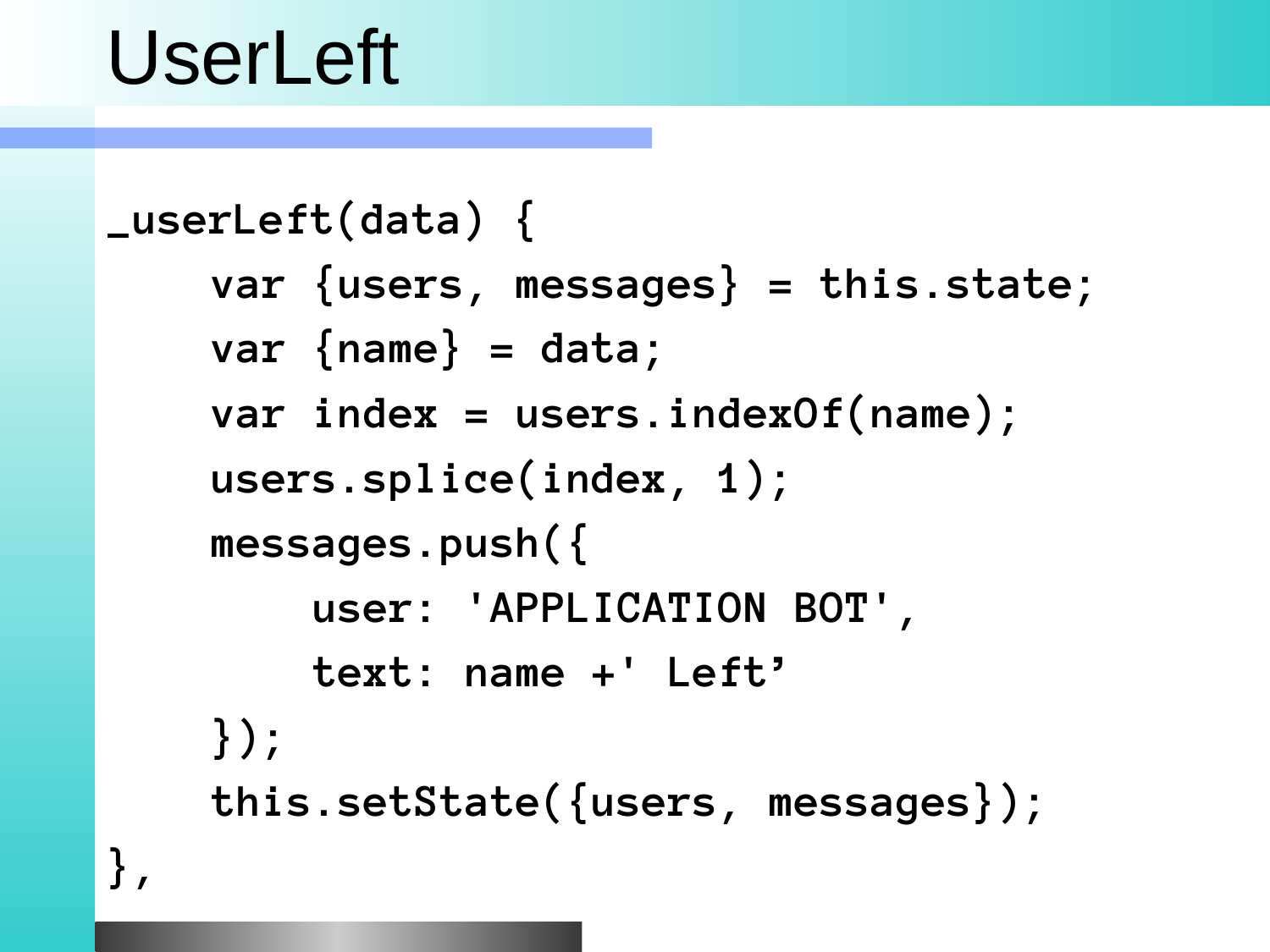

# UserLeft
_userLeft(data) {
	var {users, messages} = this.state;
	var {name} = data;
	var index = users.indexOf(name);
	users.splice(index, 1);
	messages.push({
	    user: 'APPLICATION BOT',
	    text: name +' Left’
	});
	this.setState({users, messages});
},